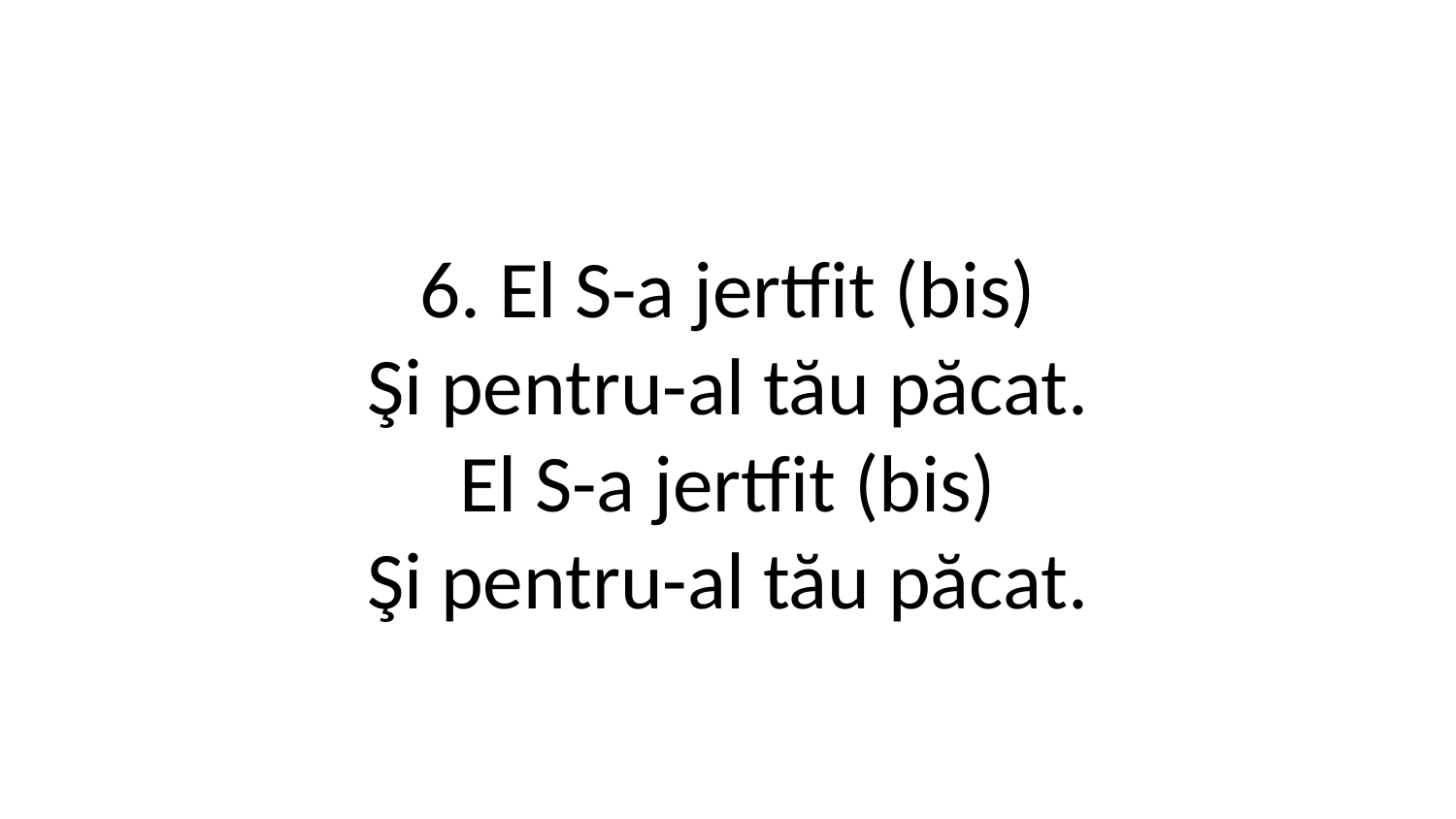

6. El S-a jertfit (bis)
Şi pentru-al tău păcat.
El S-a jertfit (bis)
Şi pentru-al tău păcat.